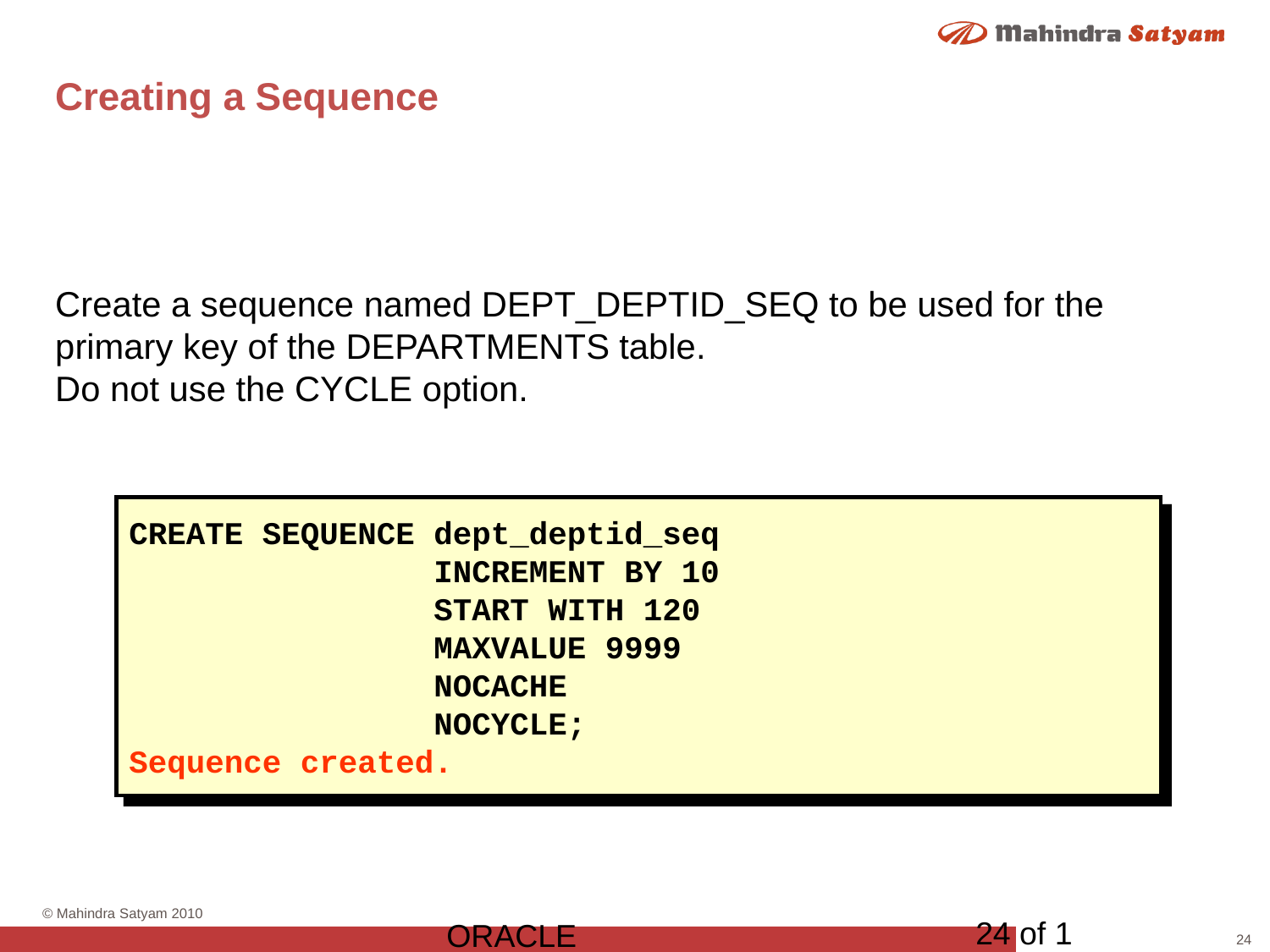

# Creating a Sequence
Create a sequence named DEPT_DEPTID_SEQ to be used for the primary key of the DEPARTMENTS table.
Do not use the CYCLE option.
CREATE SEQUENCE dept_deptid_seq
                INCREMENT BY 10
                START WITH 120
                MAXVALUE 9999
                NOCACHE
                NOCYCLE;
Sequence created.
24 of 1
ORACLE